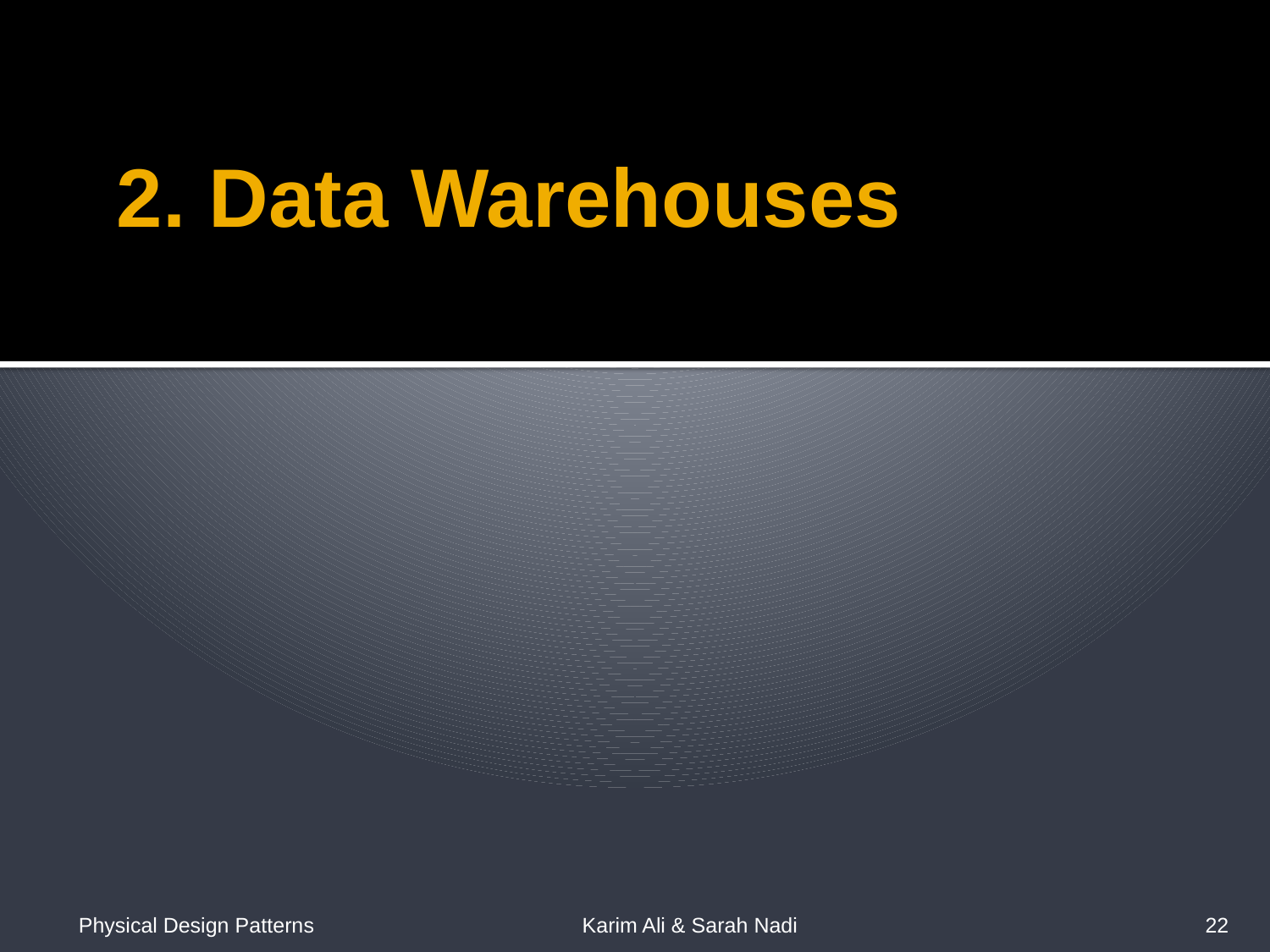

# 2. Data Warehouses

Physical Design Patterns
Karim Ali & Sarah Nadi
22